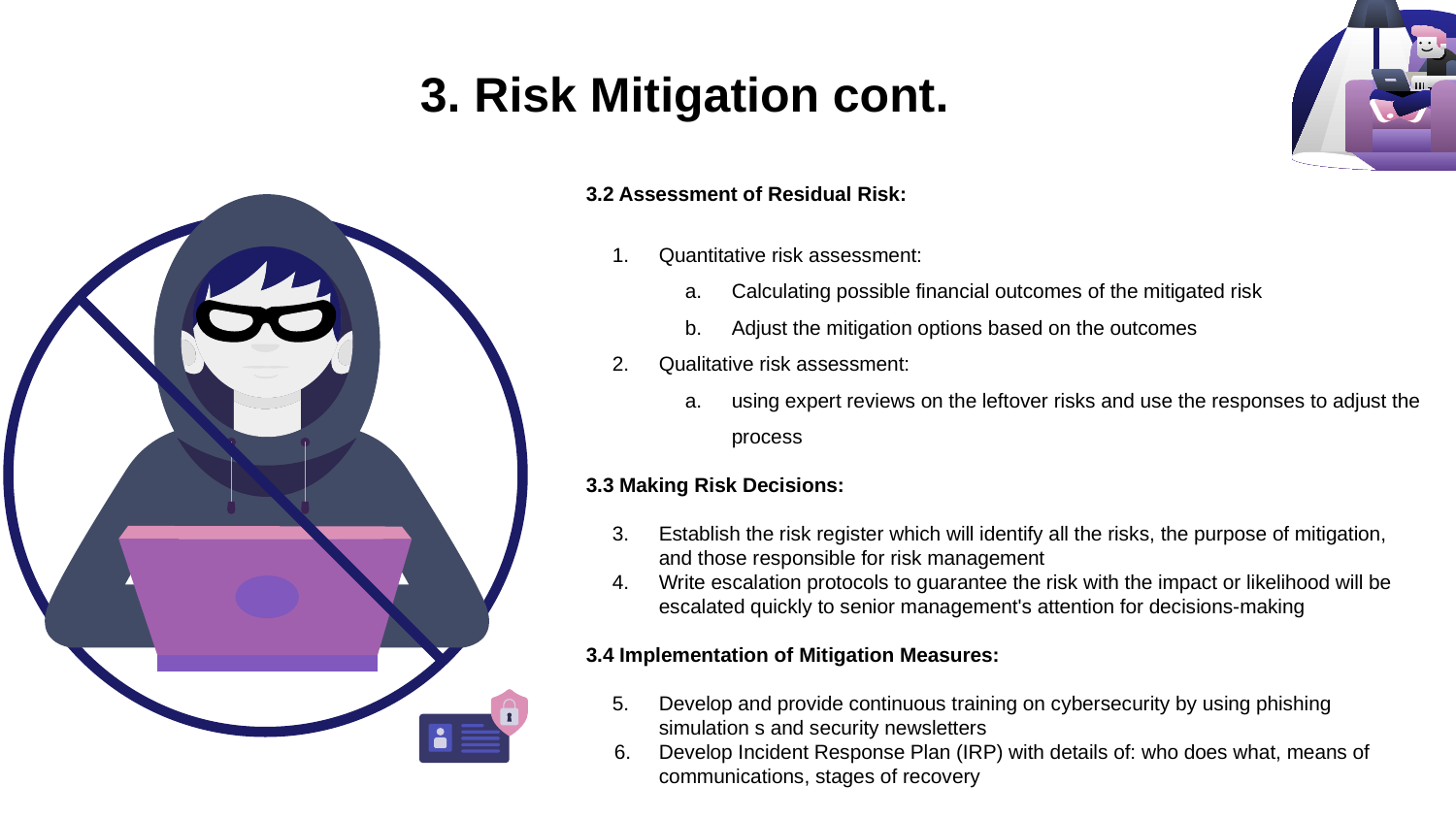

# 3. Risk Mitigation cont.
3.2 Assessment of Residual Risk:
Quantitative risk assessment:
Calculating possible financial outcomes of the mitigated risk
Adjust the mitigation options based on the outcomes
Qualitative risk assessment:
using expert reviews on the leftover risks and use the responses to adjust the process
3.3 Making Risk Decisions:

Establish the risk register which will identify all the risks, the purpose of mitigation, and those responsible for risk management
Write escalation protocols to guarantee the risk with the impact or likelihood will be escalated quickly to senior management's attention for decisions-making

3.4 Implementation of Mitigation Measures:
Develop and provide continuous training on cybersecurity by using phishing simulation s and security newsletters
Develop Incident Response Plan (IRP) with details of: who does what, means of communications, stages of recovery